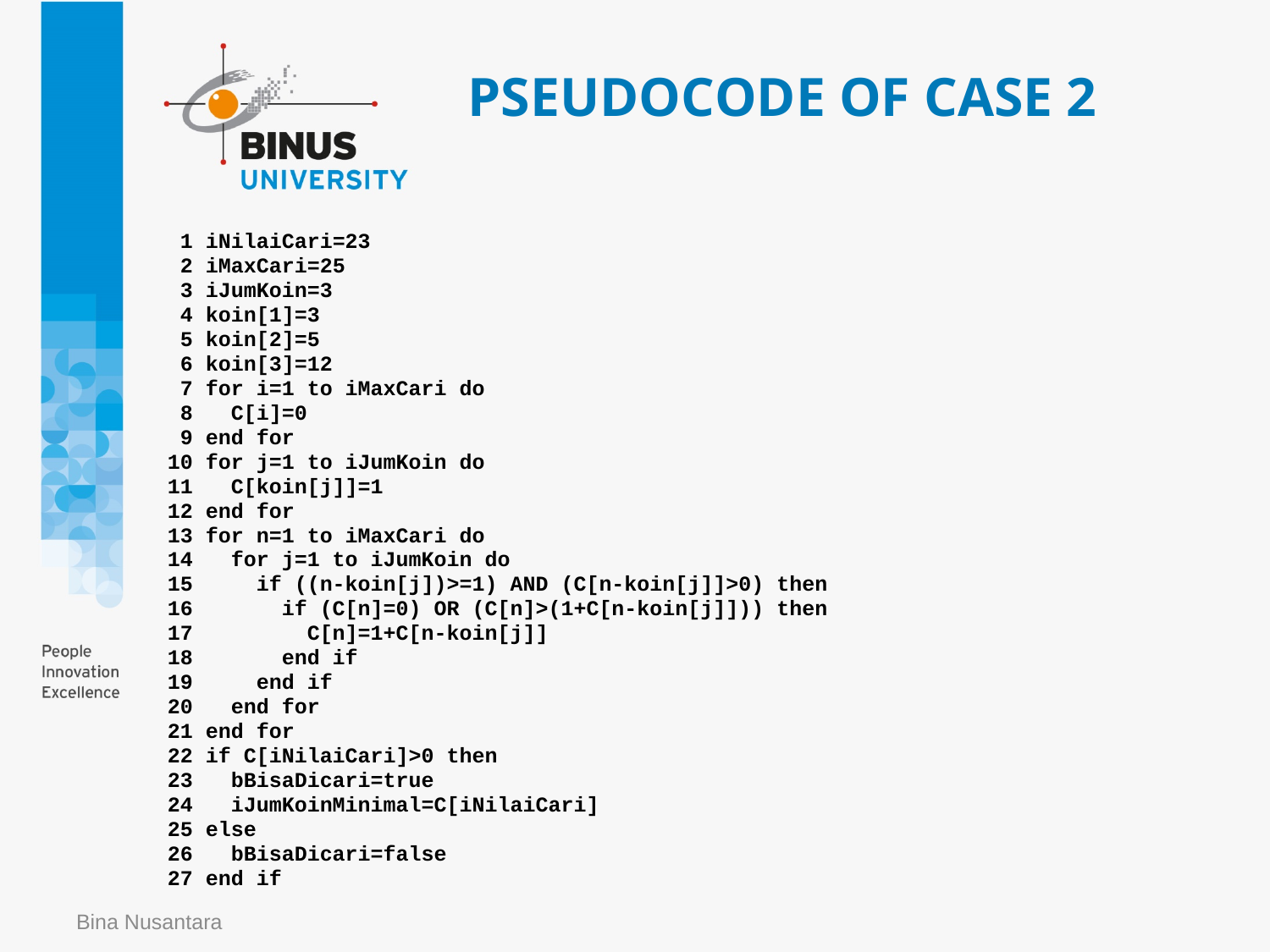

# PSEUDOCODE OF CASE 2
 1 iNilaiCari=23
 2 iMaxCari=25
 3 iJumKoin=3
 4 koin[1]=3
 5 koin[2]=5
 6 koin[3]=12
 7 for i=1 to iMaxCari do
 8   C[i]=0
 9 end for
10 for j=1 to iJumKoin do
11   C[koin[j]]=1
12 end for
13 for n=1 to iMaxCari do
14   for j=1 to iJumKoin do
15     if ((n-koin[j])>=1) AND (C[n-koin[j]]>0) then
16       if (C[n]=0) OR (C[n]>(1+C[n-koin[j]])) then
17         C[n]=1+C[n-koin[j]]
18       end if
19     end if
20   end for
21 end for
22 if C[iNilaiCari]>0 then
23   bBisaDicari=true
24   iJumKoinMinimal=C[iNilaiCari]
25 else
26   bBisaDicari=false
27 end if

Bina Nusantara